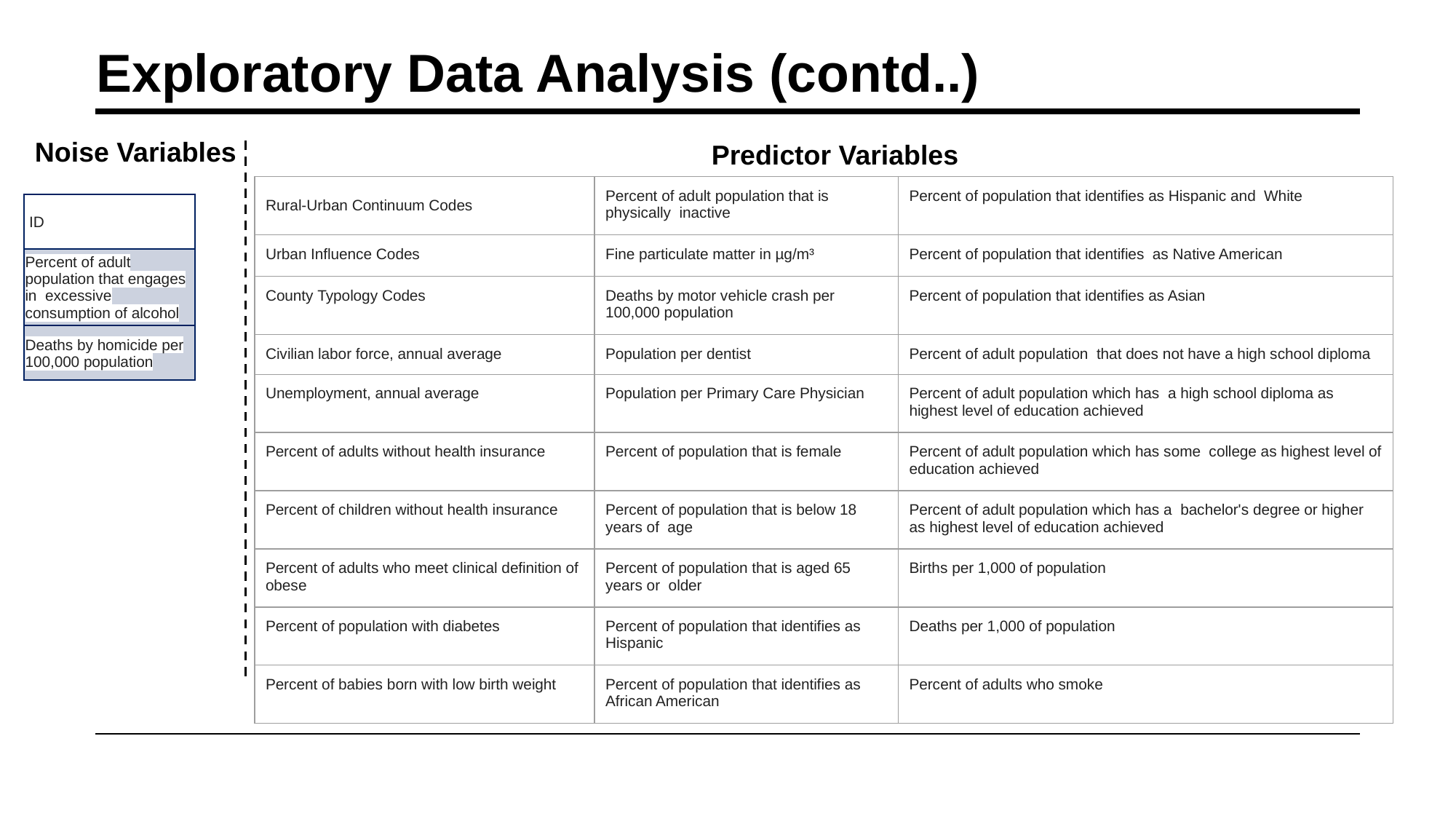

# Exploratory Data Analysis (contd..)
Noise Variables
Predictor Variables
| Rural-Urban Continuum Codes | Percent of adult population that is physically inactive | Percent of population that identifies as Hispanic and White |
| --- | --- | --- |
| Urban Influence Codes | Fine particulate matter in µg/m³ | Percent of population that identifies as Native American |
| County Typology Codes | Deaths by motor vehicle crash per 100,000 population | Percent of population that identifies as Asian |
| Civilian labor force, annual average | Population per dentist | Percent of adult population that does not have a high school diploma |
| Unemployment, annual average | Population per Primary Care Physician | Percent of adult population which has a high school diploma as highest level of education achieved |
| Percent of adults without health insurance | Percent of population that is female | Percent of adult population which has some college as highest level of education achieved |
| Percent of children without health insurance | Percent of population that is below 18 years of age | Percent of adult population which has a bachelor's degree or higher as highest level of education achieved |
| Percent of adults who meet clinical definition of obese | Percent of population that is aged 65 years or older | Births per 1,000 of population |
| Percent of population with diabetes | Percent of population that identifies as Hispanic | Deaths per 1,000 of population |
| Percent of babies born with low birth weight | Percent of population that identifies as African American | Percent of adults who smoke |
| ID |
| --- |
| Percent of adult population that engages in excessive consumption of alcohol |
| Deaths by homicide per 100,000 population |